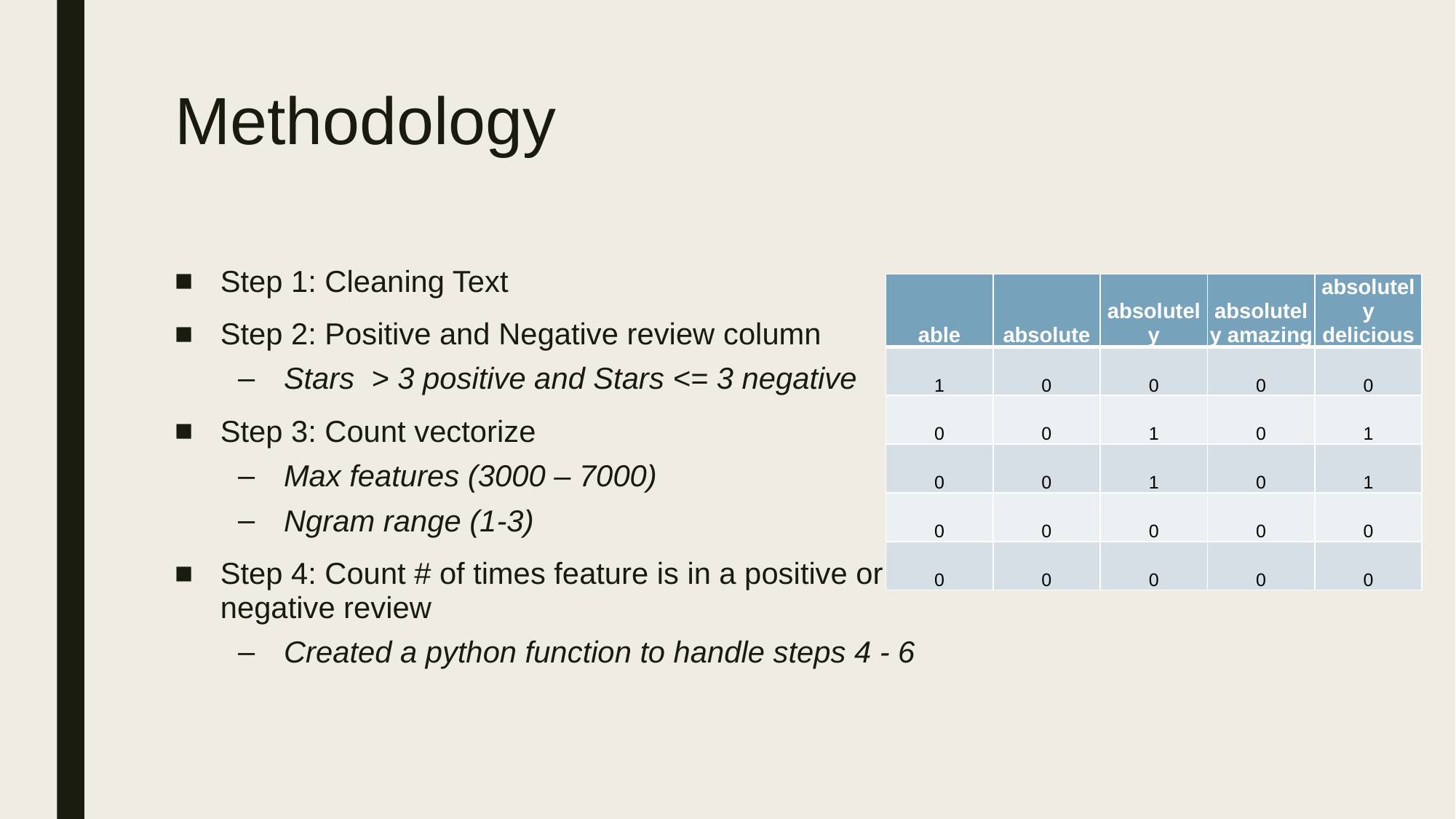

# Methodology
Step 1: Cleaning Text
Step 2: Positive and Negative review column
Stars  > 3 positive and Stars <= 3 negative
Step 3: Count vectorize
Max features (3000 – 7000)
Ngram range (1-3)
Step 4: Count # of times feature is in a positive or negative review
Created a python function to handle steps 4 - 6
| able | absolute | absolutely | absolutely amazing | absolutely delicious |
| --- | --- | --- | --- | --- |
| 1 | 0 | 0 | 0 | 0 |
| 0 | 0 | 1 | 0 | 1 |
| 0 | 0 | 1 | 0 | 1 |
| 0 | 0 | 0 | 0 | 0 |
| 0 | 0 | 0 | 0 | 0 |